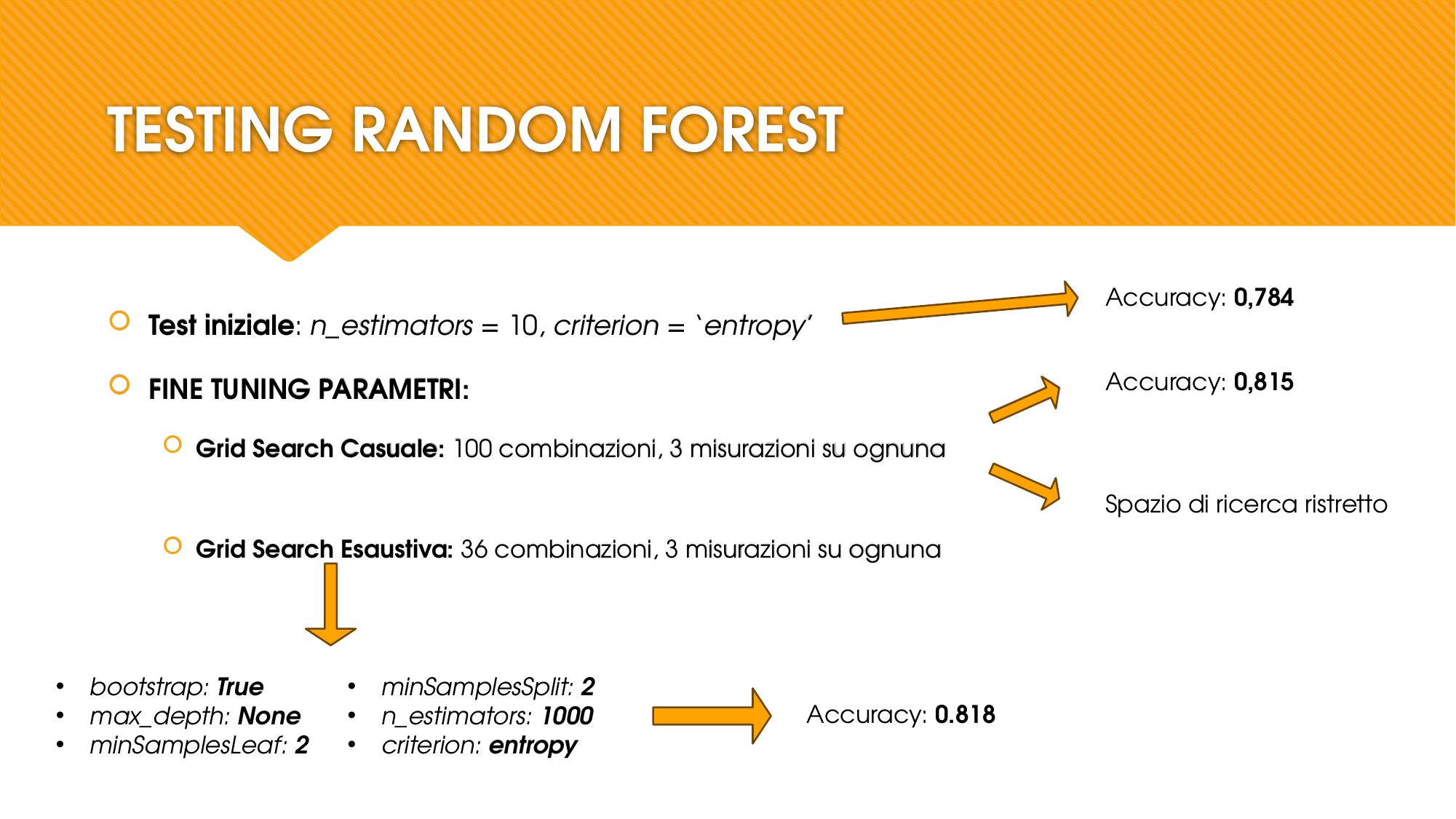

# TESTING RANDOM FOREST
Test iniziale: n_estimators = 10, criterion = ‘entropy’
FINE TUNING PARAMETRI:
Grid Search Casuale: 100 combinazioni, 3 misurazioni su ognuna
Grid Search Esaustiva: 36 combinazioni, 3 misurazioni su ognuna

Accuracy: 0,784

Accuracy: 0,815

Spazio di ricerca ristretto

minSamplesSplit: 2
n_estimators: 1000
criterion: entropy
bootstrap: True
max_depth: None
minSamplesLeaf: 2

Accuracy: 0.818